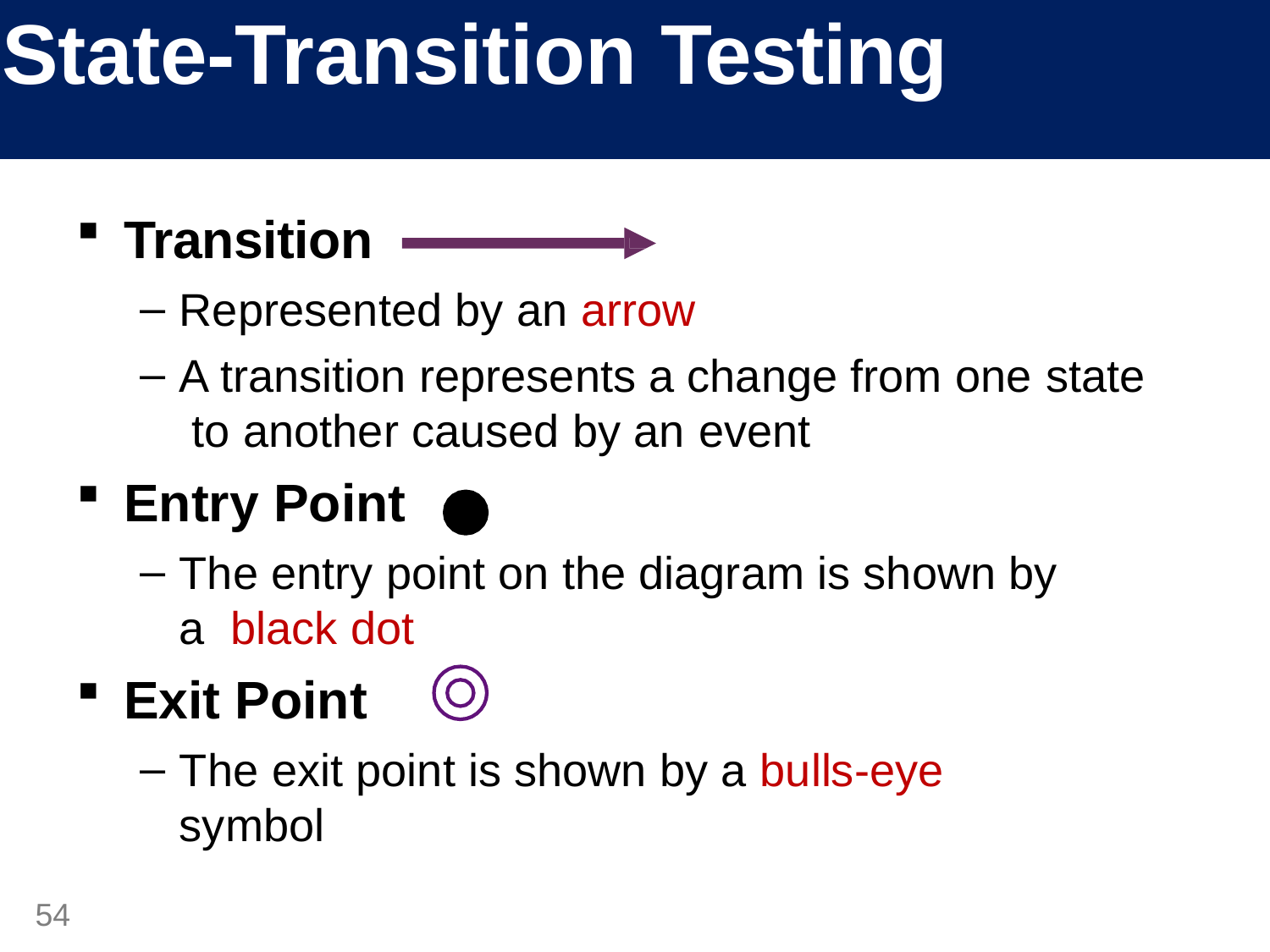

# State-Transition Testing
Transition
Represented by an arrow
A transition represents a change from one state  to another caused by an event
Entry Point
The entry point on the diagram is shown by a  black dot
Exit Point
The exit point is shown by a bulls-eye symbol

54